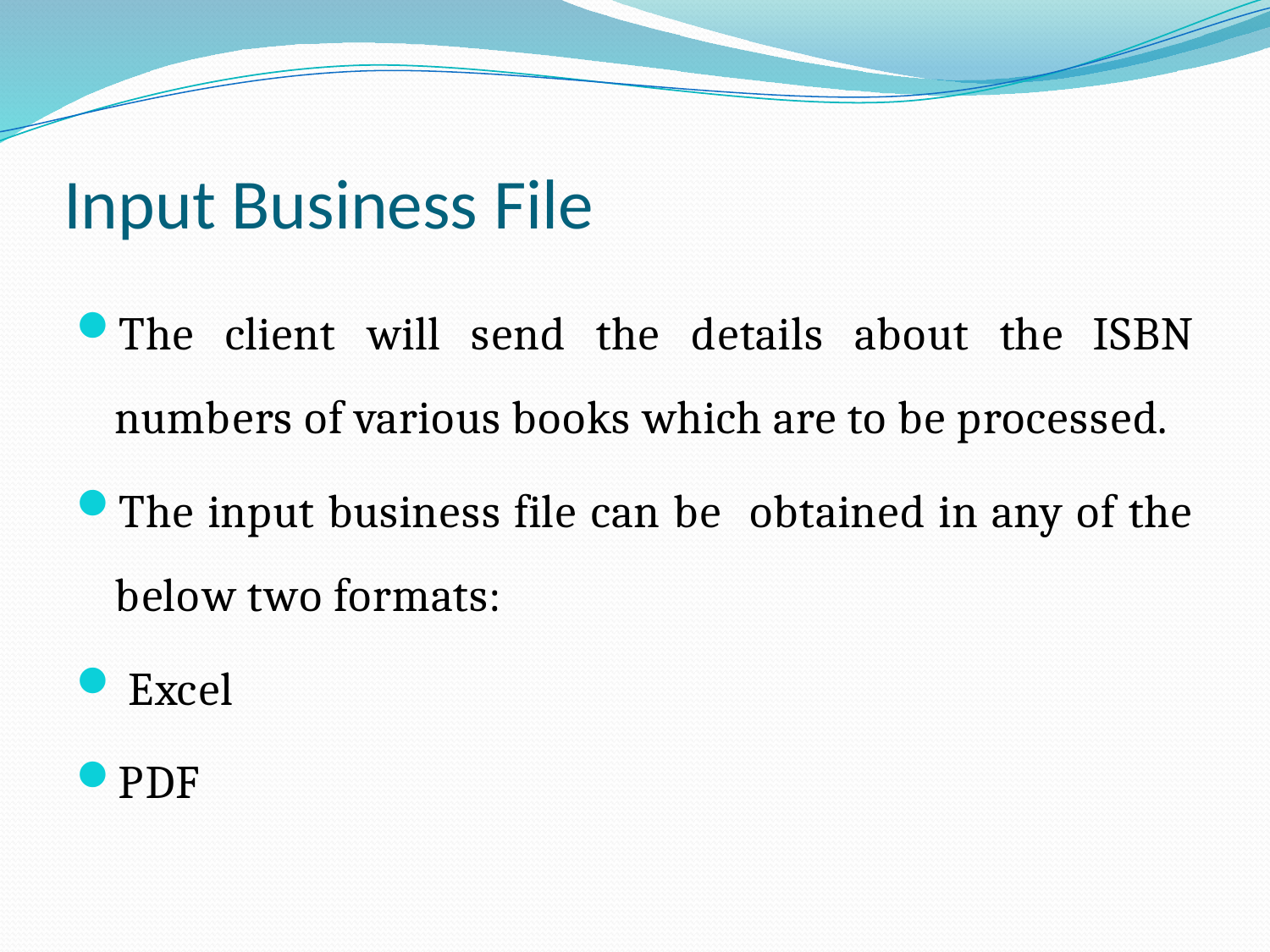

# Input Business File
The client will send the details about the ISBN numbers of various books which are to be processed.
The input business file can be  obtained in any of the below two formats:
 Excel
PDF